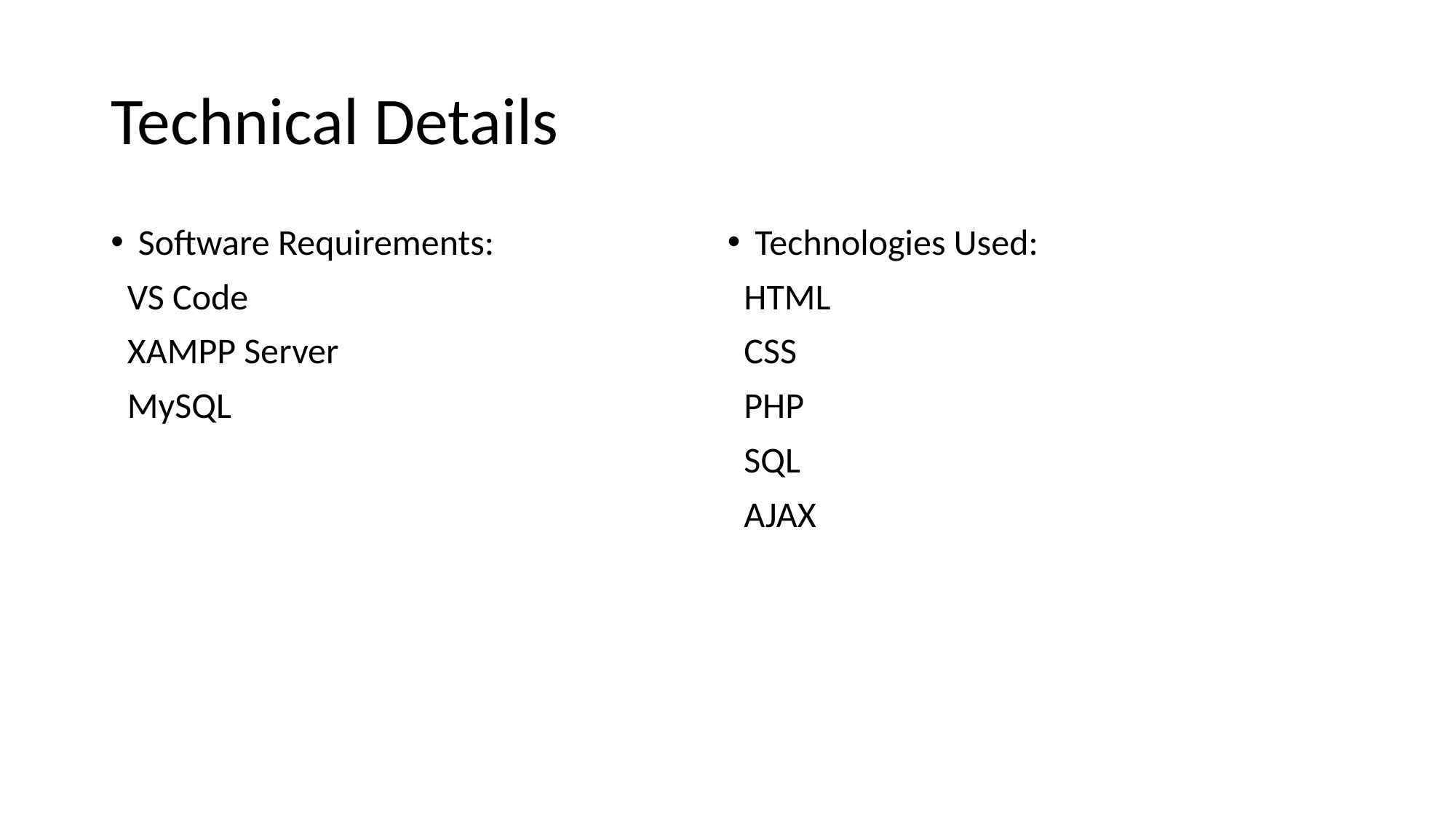

# Technical Details
Software Requirements:
  VS Code
  XAMPP Server
  MySQL

Technologies Used:
  HTML
  CSS
  PHP
  SQL
  AJAX